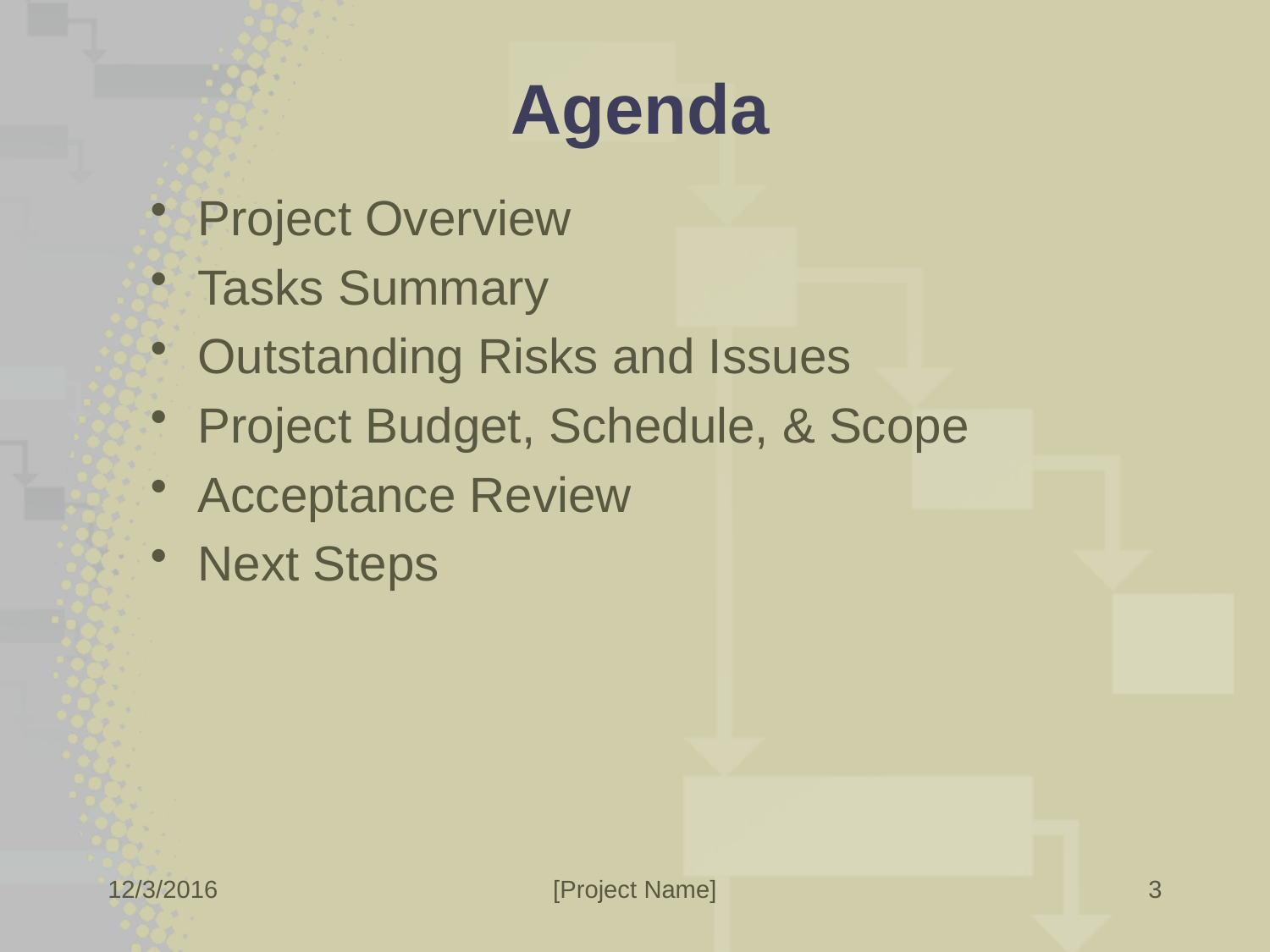

# Agenda
Project Overview
Tasks Summary
Outstanding Risks and Issues
Project Budget, Schedule, & Scope
Acceptance Review
Next Steps
3